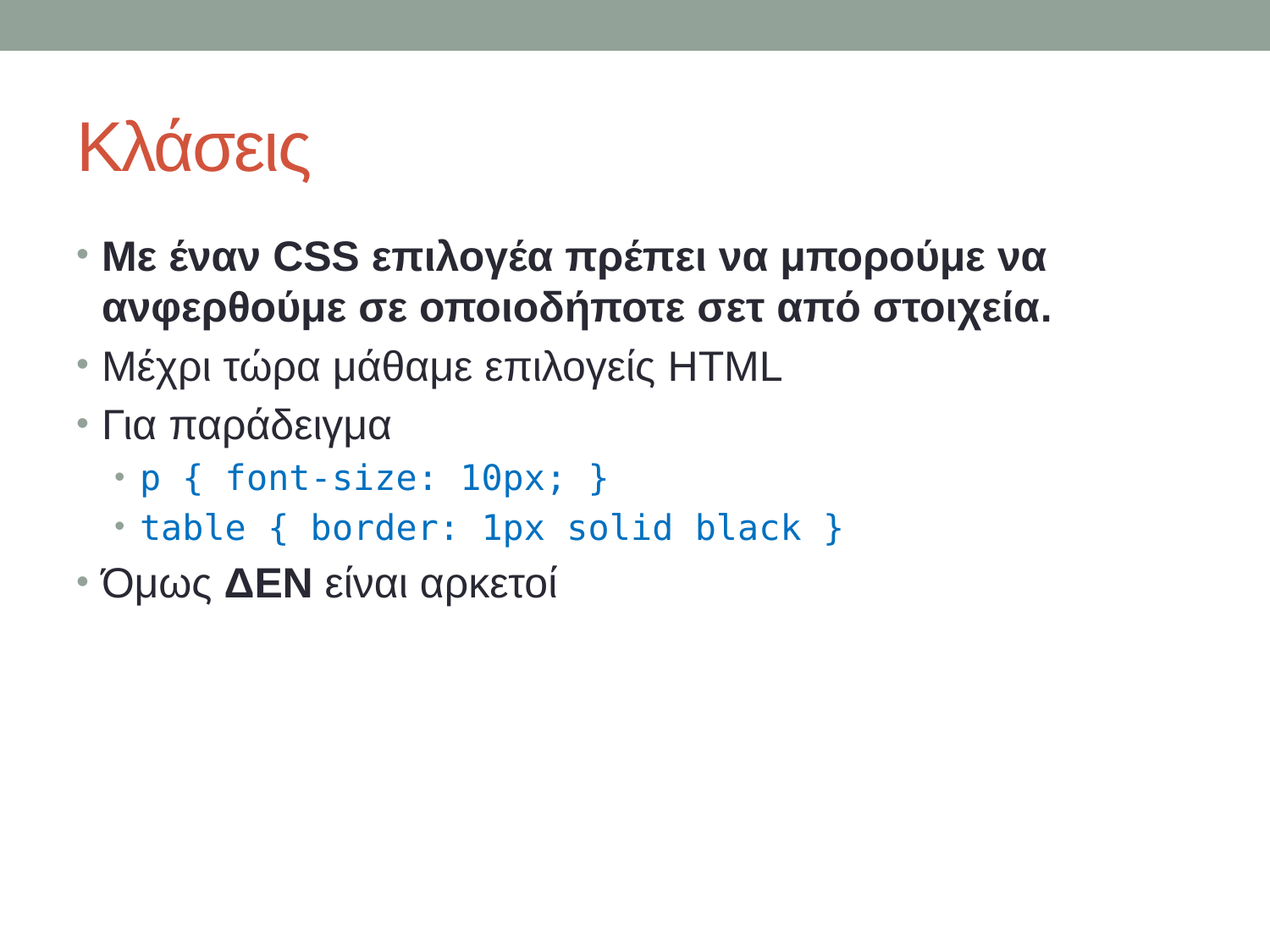

# Κλάσεις
Με έναν CSS επιλογέα πρέπει να μπορούμε να ανφερθούμε σε οποιοδήποτε σετ από στοιχεία.
Μέχρι τώρα μάθαμε επιλογείς HTML
Για παράδειγμα
p { font-size: 10px; }
table { border: 1px solid black }
Όμως ΔΕΝ είναι αρκετοί